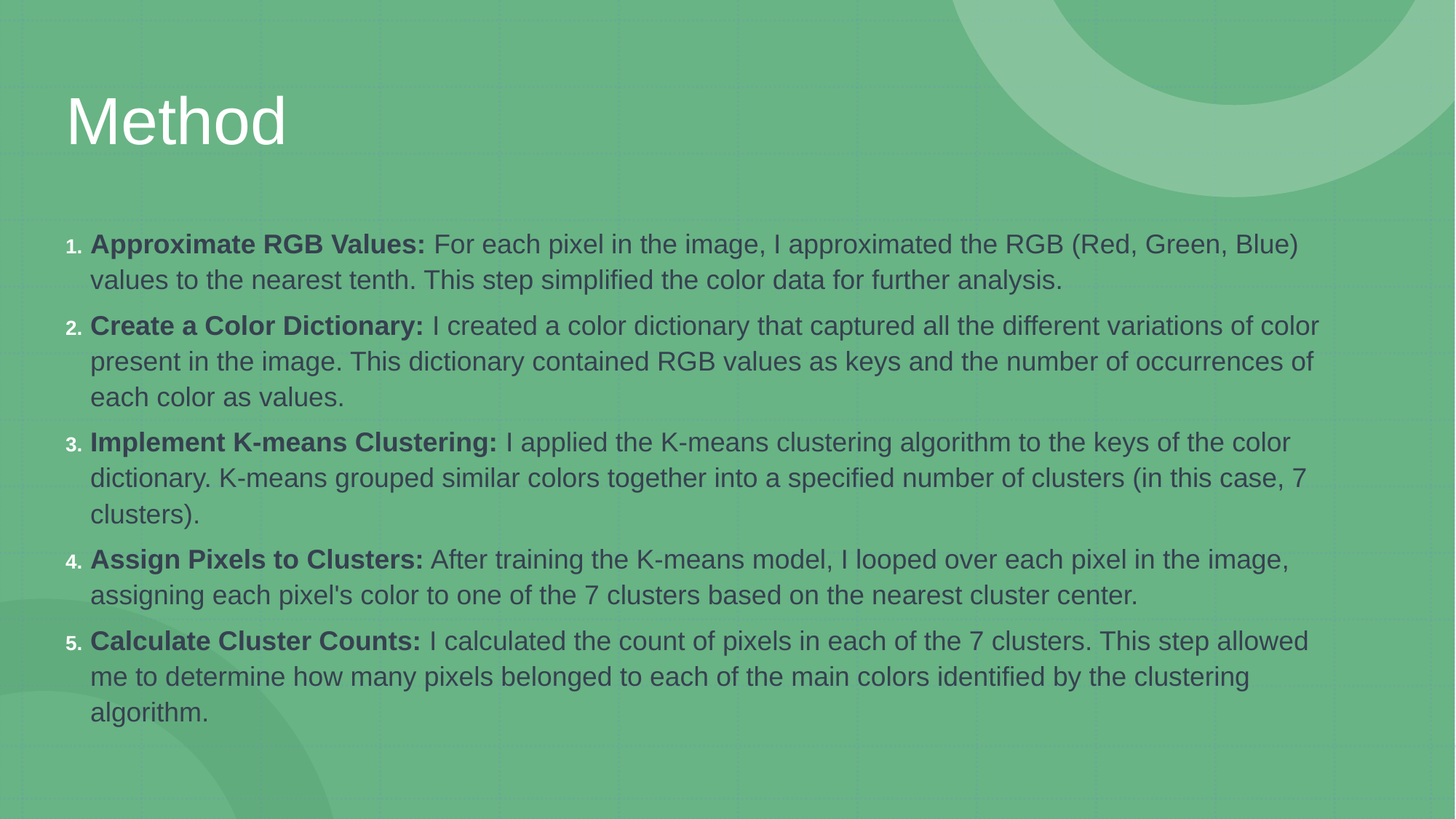

# Method
Approximate RGB Values: For each pixel in the image, I approximated the RGB (Red, Green, Blue) values to the nearest tenth. This step simplified the color data for further analysis.
Create a Color Dictionary: I created a color dictionary that captured all the different variations of color present in the image. This dictionary contained RGB values as keys and the number of occurrences of each color as values.
Implement K-means Clustering: I applied the K-means clustering algorithm to the keys of the color dictionary. K-means grouped similar colors together into a specified number of clusters (in this case, 7 clusters).
Assign Pixels to Clusters: After training the K-means model, I looped over each pixel in the image, assigning each pixel's color to one of the 7 clusters based on the nearest cluster center.
Calculate Cluster Counts: I calculated the count of pixels in each of the 7 clusters. This step allowed me to determine how many pixels belonged to each of the main colors identified by the clustering algorithm.